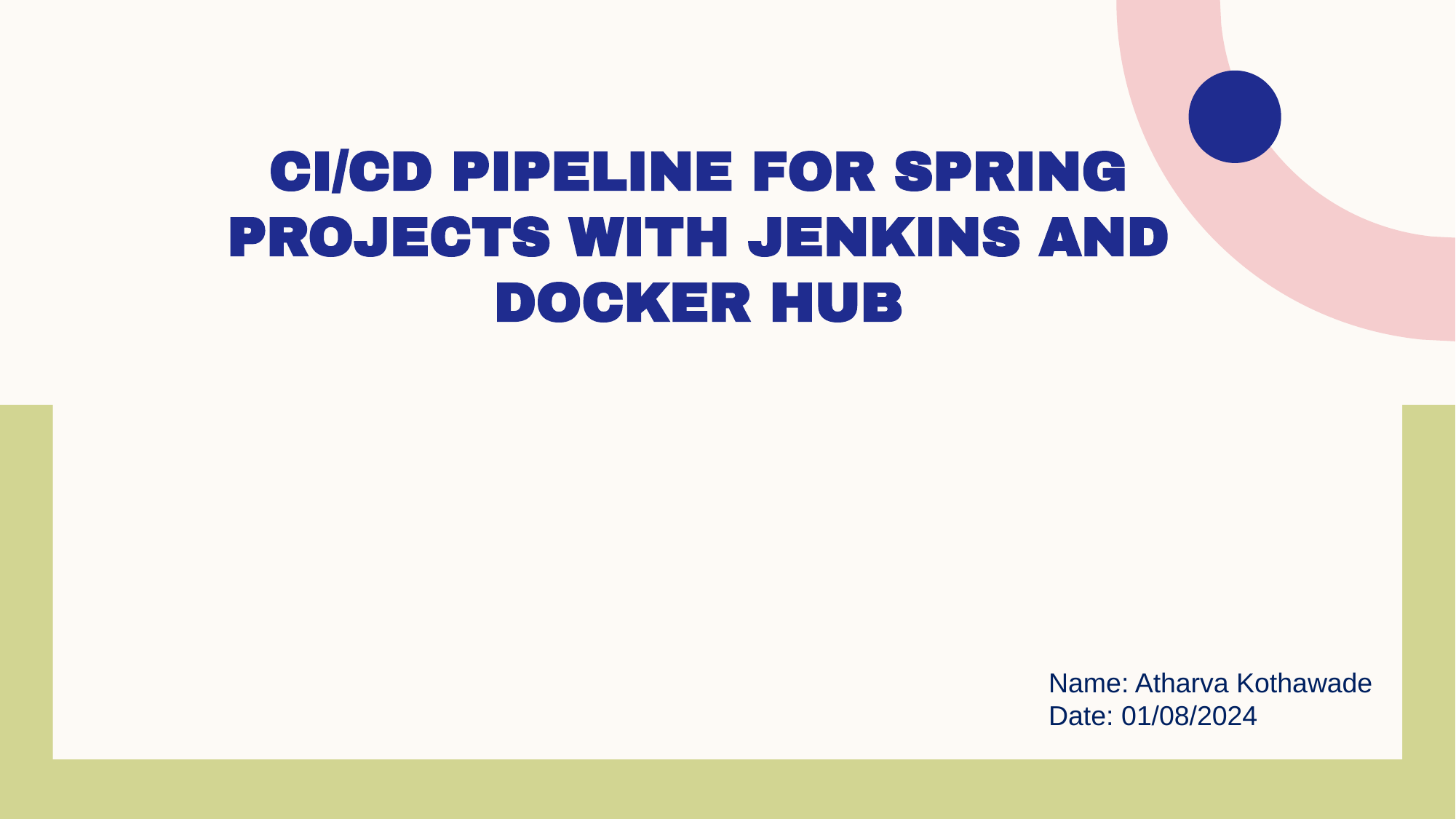

# CI/CD Pipeline for Spring Projects with Jenkins and Docker Hub
Name: Atharva Kothawade
Date: 01/08/2024